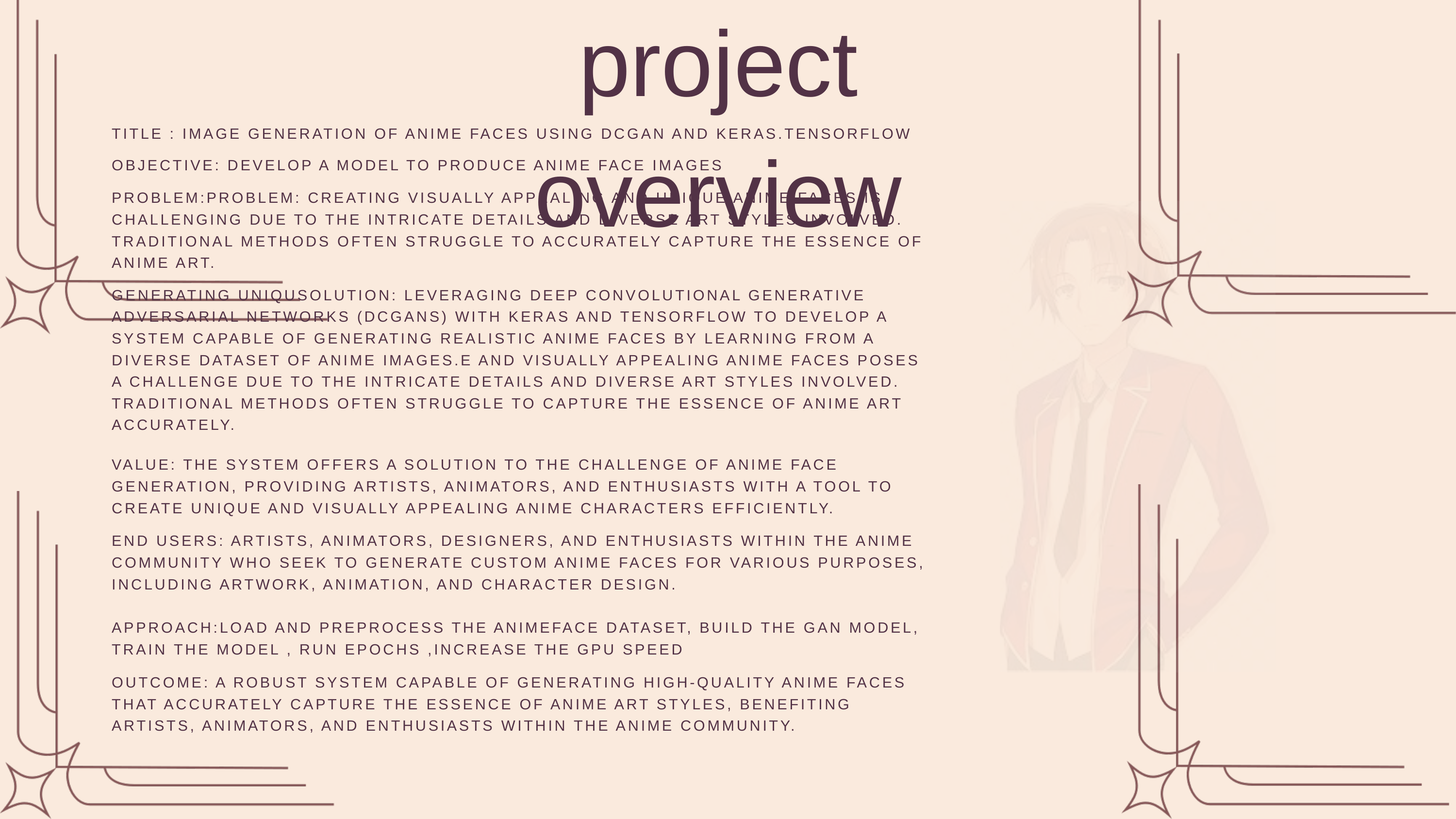

project overview

TITLE : IMAGE GENERATION OF ANIME FACES USING DCGAN AND KERAS.TENSORFLOW
OBJECTIVE: DEVELOP A MODEL TO PRODUCE ANIME FACE IMAGES
PROBLEM:PROBLEM: CREATING VISUALLY APPEALING AND UNIQUE ANIME FACES IS CHALLENGING DUE TO THE INTRICATE DETAILS AND DIVERSE ART STYLES INVOLVED. TRADITIONAL METHODS OFTEN STRUGGLE TO ACCURATELY CAPTURE THE ESSENCE OF ANIME ART.

GENERATING UNIQUSOLUTION: LEVERAGING DEEP CONVOLUTIONAL GENERATIVE ADVERSARIAL NETWORKS (DCGANS) WITH KERAS AND TENSORFLOW TO DEVELOP A SYSTEM CAPABLE OF GENERATING REALISTIC ANIME FACES BY LEARNING FROM A DIVERSE DATASET OF ANIME IMAGES.E AND VISUALLY APPEALING ANIME FACES POSES A CHALLENGE DUE TO THE INTRICATE DETAILS AND DIVERSE ART STYLES INVOLVED. TRADITIONAL METHODS OFTEN STRUGGLE TO CAPTURE THE ESSENCE OF ANIME ART ACCURATELY.
VALUE: THE SYSTEM OFFERS A SOLUTION TO THE CHALLENGE OF ANIME FACE GENERATION, PROVIDING ARTISTS, ANIMATORS, AND ENTHUSIASTS WITH A TOOL TO CREATE UNIQUE AND VISUALLY APPEALING ANIME CHARACTERS EFFICIENTLY.

END USERS: ARTISTS, ANIMATORS, DESIGNERS, AND ENTHUSIASTS WITHIN THE ANIME COMMUNITY WHO SEEK TO GENERATE CUSTOM ANIME FACES FOR VARIOUS PURPOSES, INCLUDING ARTWORK, ANIMATION, AND CHARACTER DESIGN.
APPROACH:LOAD AND PREPROCESS THE ANIMEFACE DATASET, BUILD THE GAN MODEL, TRAIN THE MODEL , RUN EPOCHS ,INCREASE THE GPU SPEED
OUTCOME: A ROBUST SYSTEM CAPABLE OF GENERATING HIGH-QUALITY ANIME FACES THAT ACCURATELY CAPTURE THE ESSENCE OF ANIME ART STYLES, BENEFITING ARTISTS, ANIMATORS, AND ENTHUSIASTS WITHIN THE ANIME COMMUNITY.